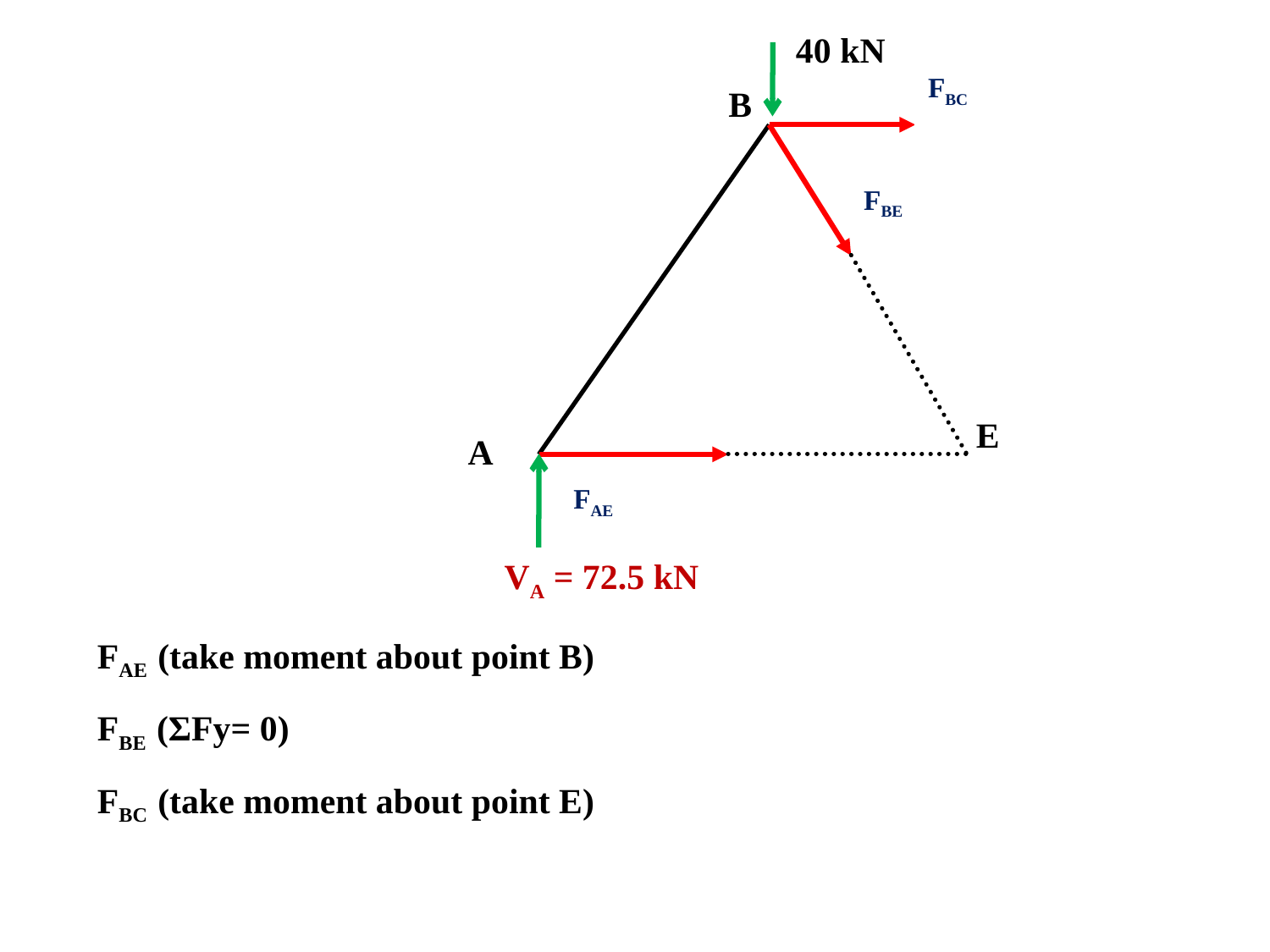

40 kN
FBC
B
FBE
E
A
FAE
VA = 72.5 kN
FAE  (take moment about point B)
FBE  (ΣFy= 0)
FBC  (take moment about point E)